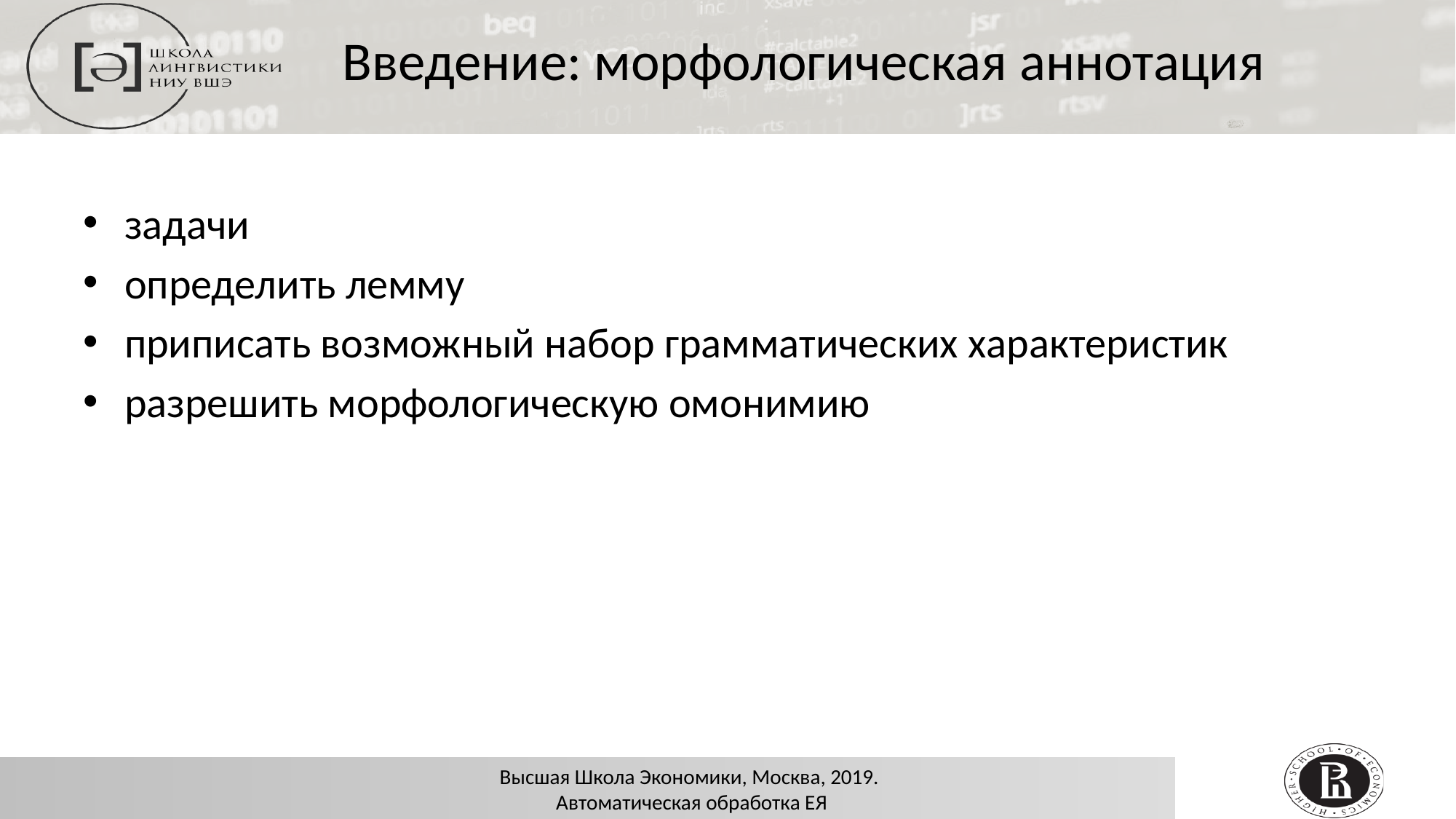

Введение: морфологическая аннотация
задачи
определить лемму
приписать возможный набор грамматических характеристик
разрешить морфологическую омонимию